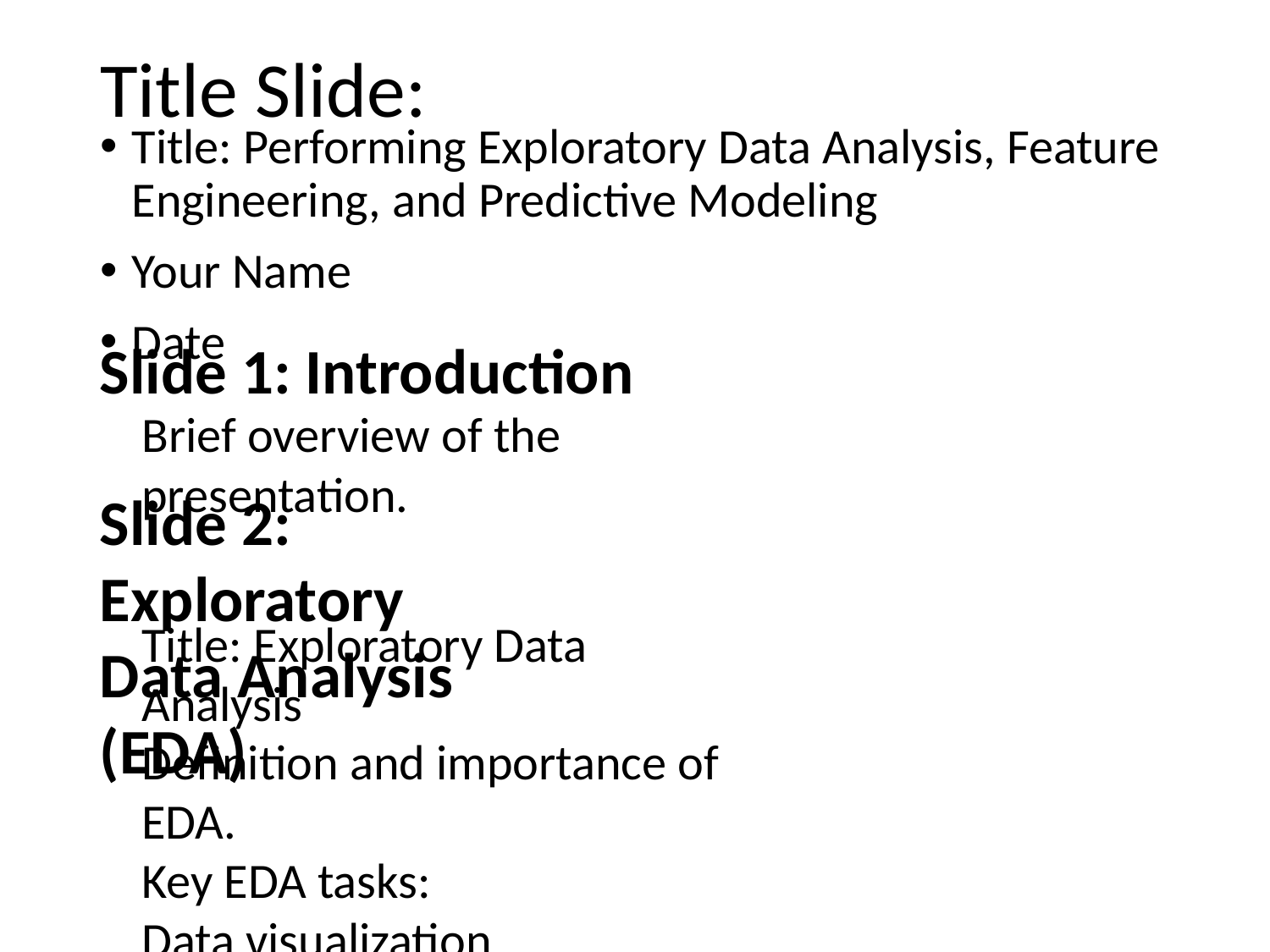

# Title Slide:
Title: Performing Exploratory Data Analysis, Feature Engineering, and Predictive Modeling
Your Name
Date
Slide 1: Introduction
Brief overview of the presentation.
Slide 2: Exploratory Data Analysis (EDA)
Title: Exploratory Data Analysis
Definition and importance of EDA.
Key EDA tasks:
Data visualization
Data summary statistics
Data cleaning
Example EDA visualizations.